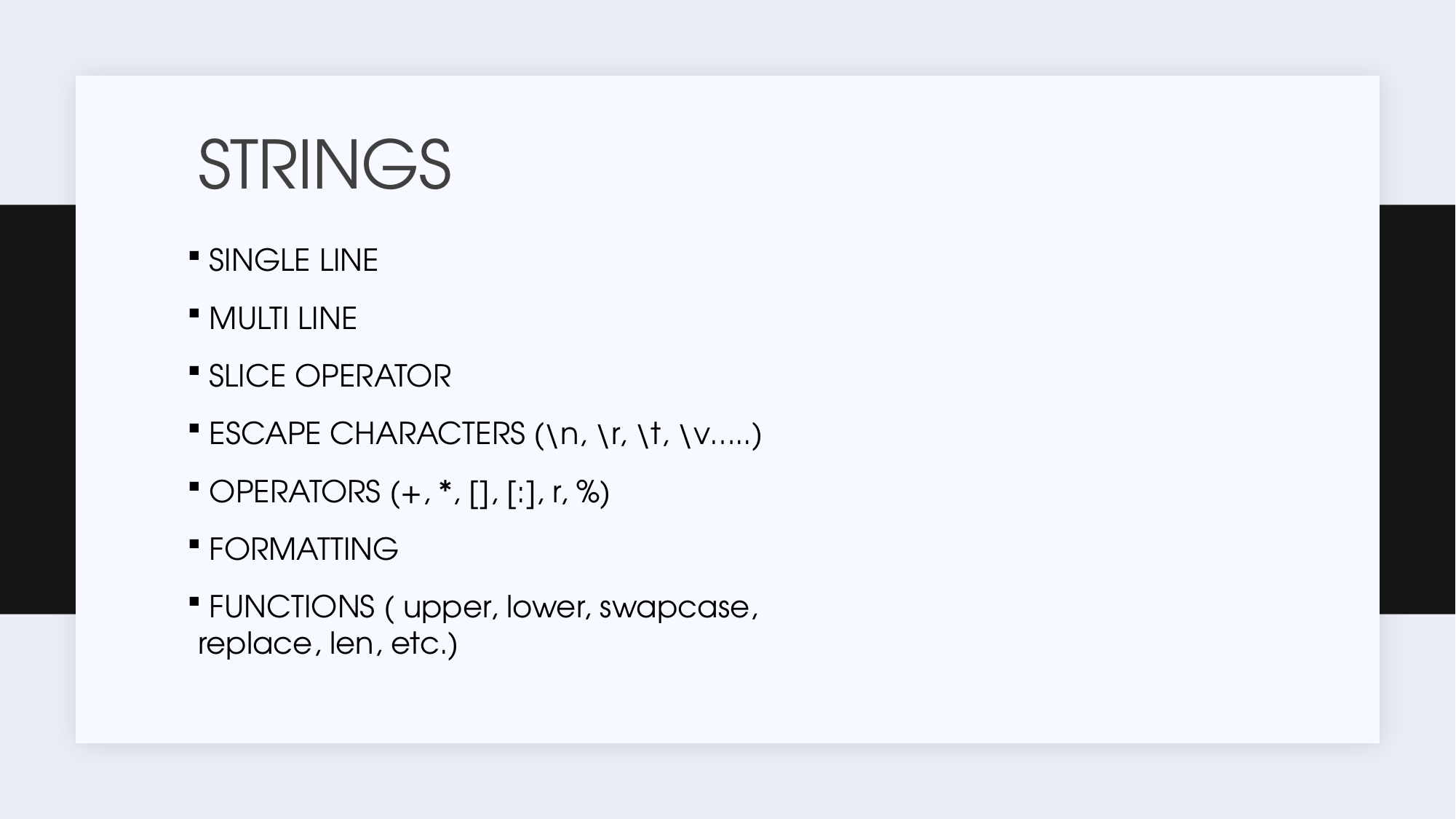

# STRINGS
 SINGLE LINE
 MULTI LINE
 SLICE OPERATOR
 ESCAPE CHARACTERS (\n, \r, \t, \v…..)
 OPERATORS (+, *, [], [:], r, %)
 FORMATTING
 FUNCTIONS ( upper, lower, swapcase, replace, len, etc.)